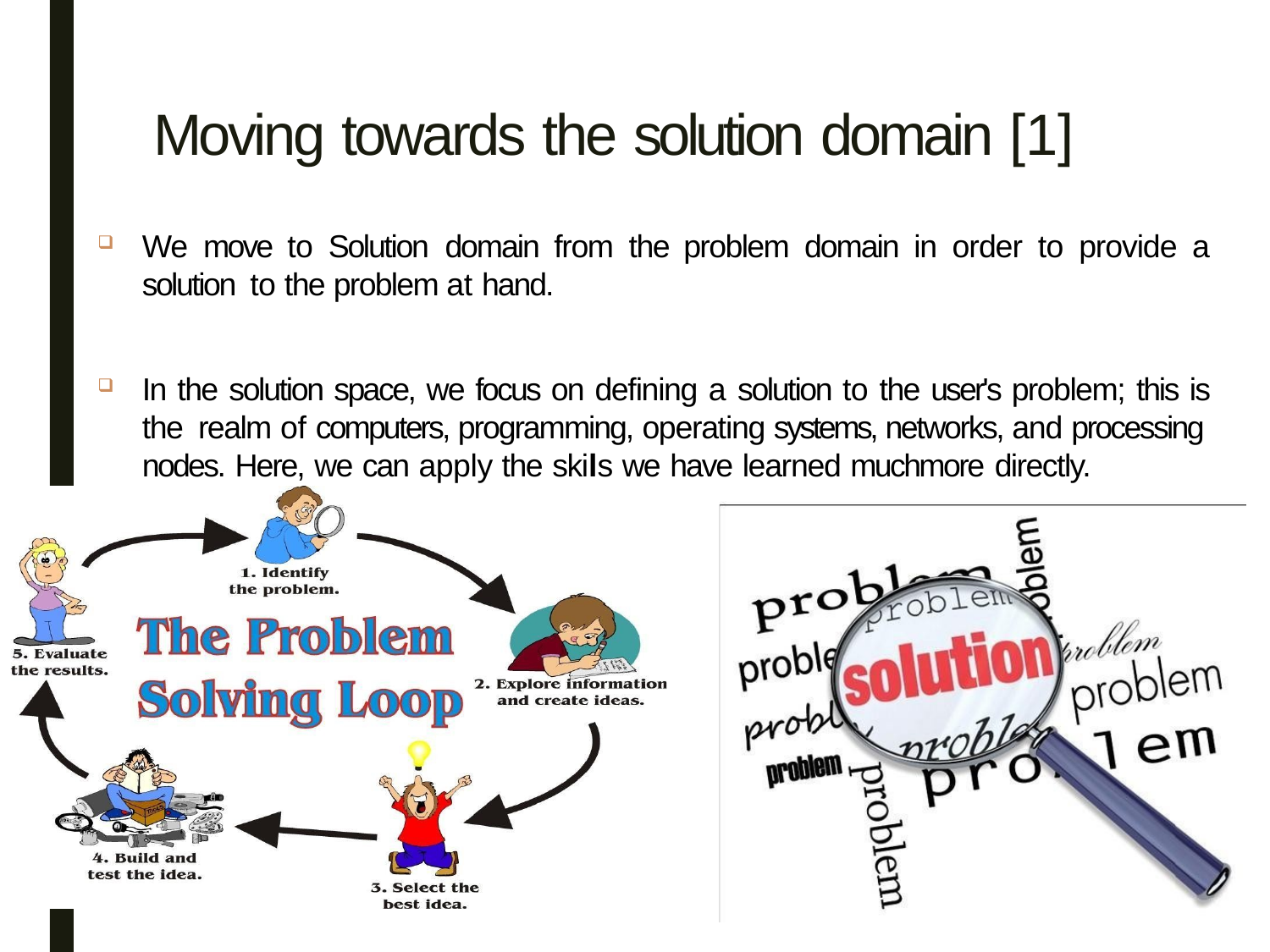

# Moving towards the solution domain [1]
45
We move to Solution domain from the problem domain in order to provide a solution  to the problem at hand.

In the solution space, we focus on defining a solution to the user's problem; this is the  realm of computers, programming, operating systems, networks, and processing  nodes. Here, we can apply the skils we have learned muchmore directly.